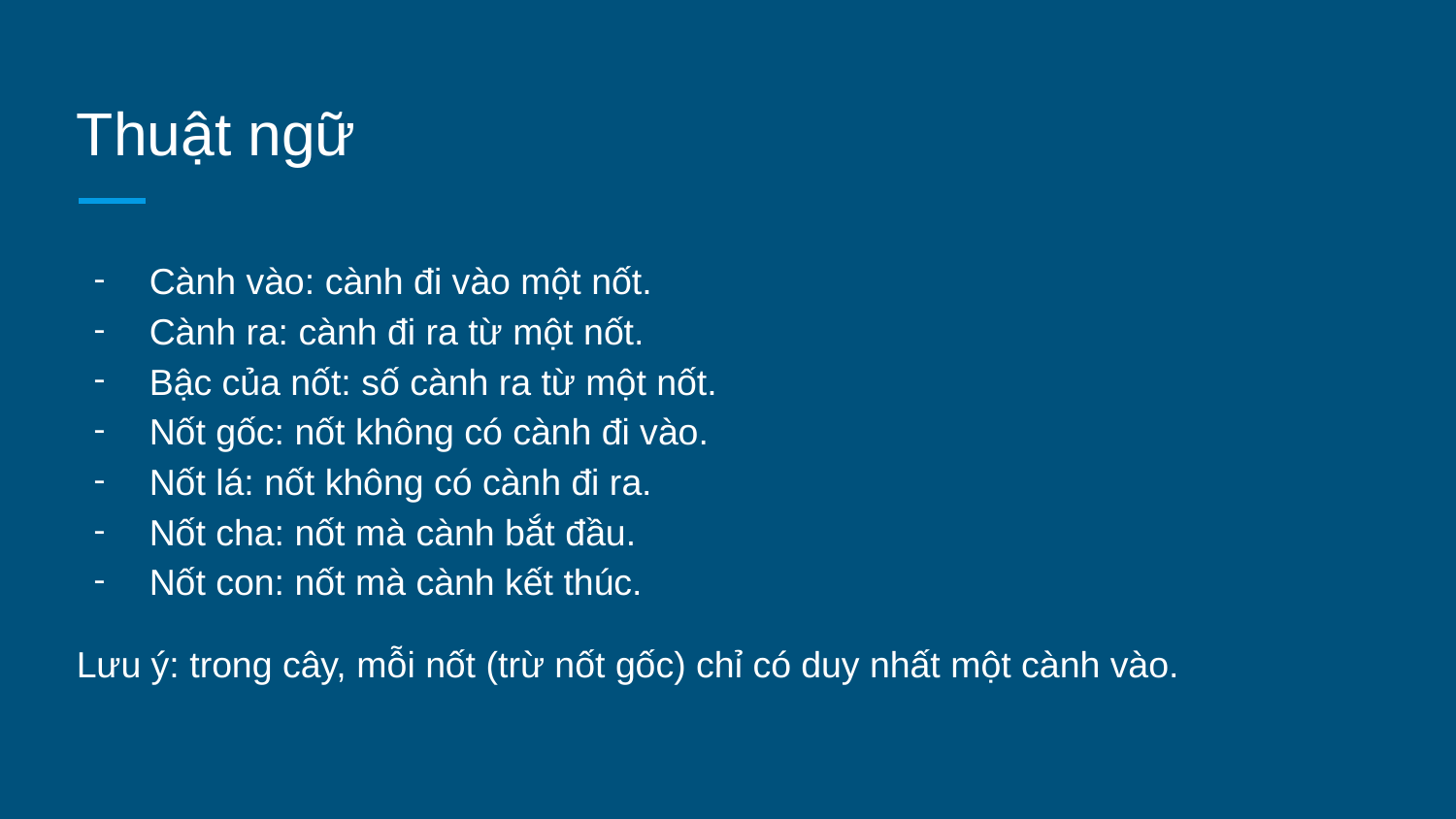

# Thuật ngữ
Cành vào: cành đi vào một nốt.
Cành ra: cành đi ra từ một nốt.
Bậc của nốt: số cành ra từ một nốt.
Nốt gốc: nốt không có cành đi vào.
Nốt lá: nốt không có cành đi ra.
Nốt cha: nốt mà cành bắt đầu.
Nốt con: nốt mà cành kết thúc.
Lưu ý: trong cây, mỗi nốt (trừ nốt gốc) chỉ có duy nhất một cành vào.